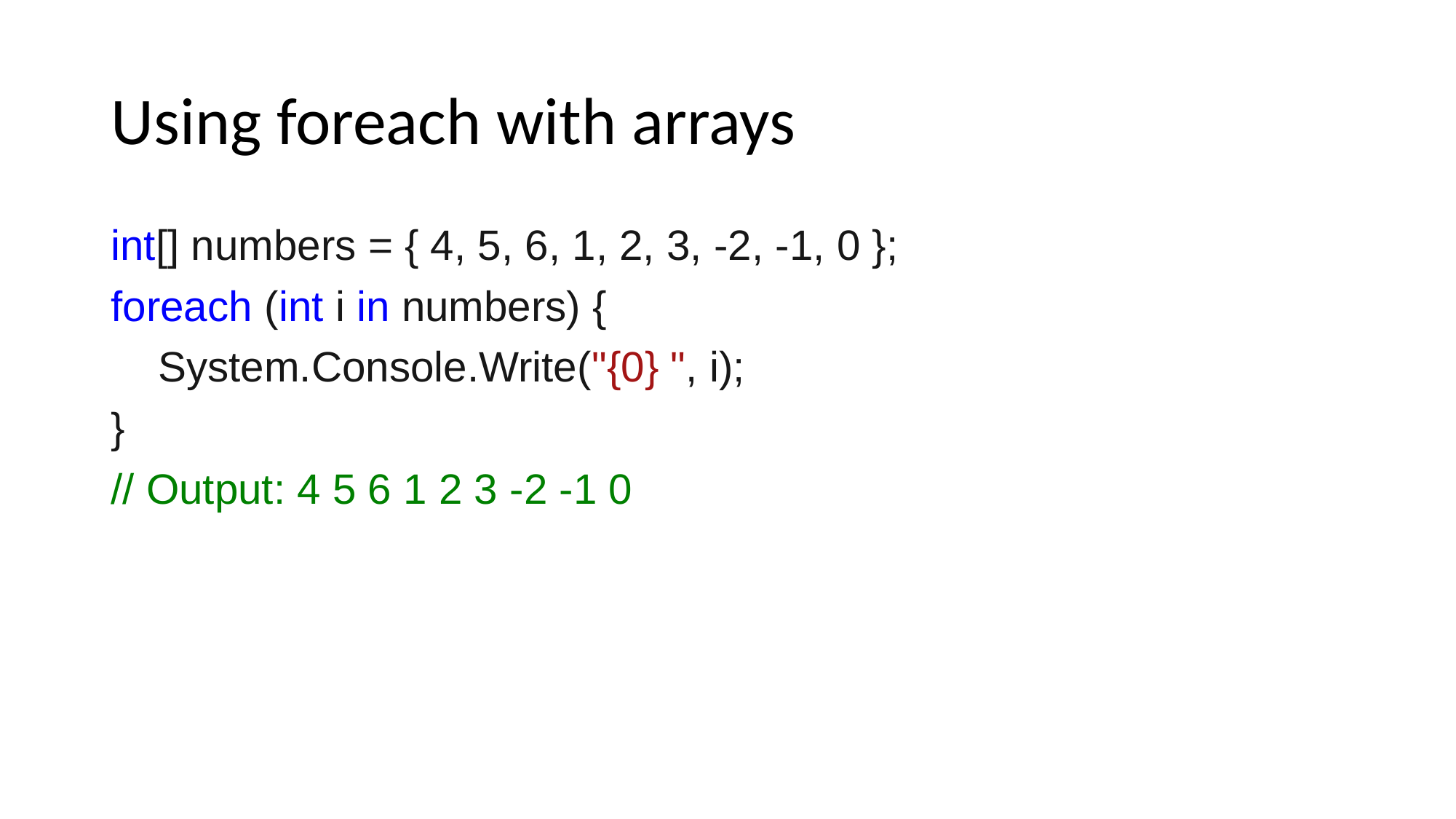

# Using foreach with arrays
int[] numbers = { 4, 5, 6, 1, 2, 3, -2, -1, 0 };
foreach (int i in numbers) {
    System.Console.Write("{0} ", i);
}
// Output: 4 5 6 1 2 3 -2 -1 0